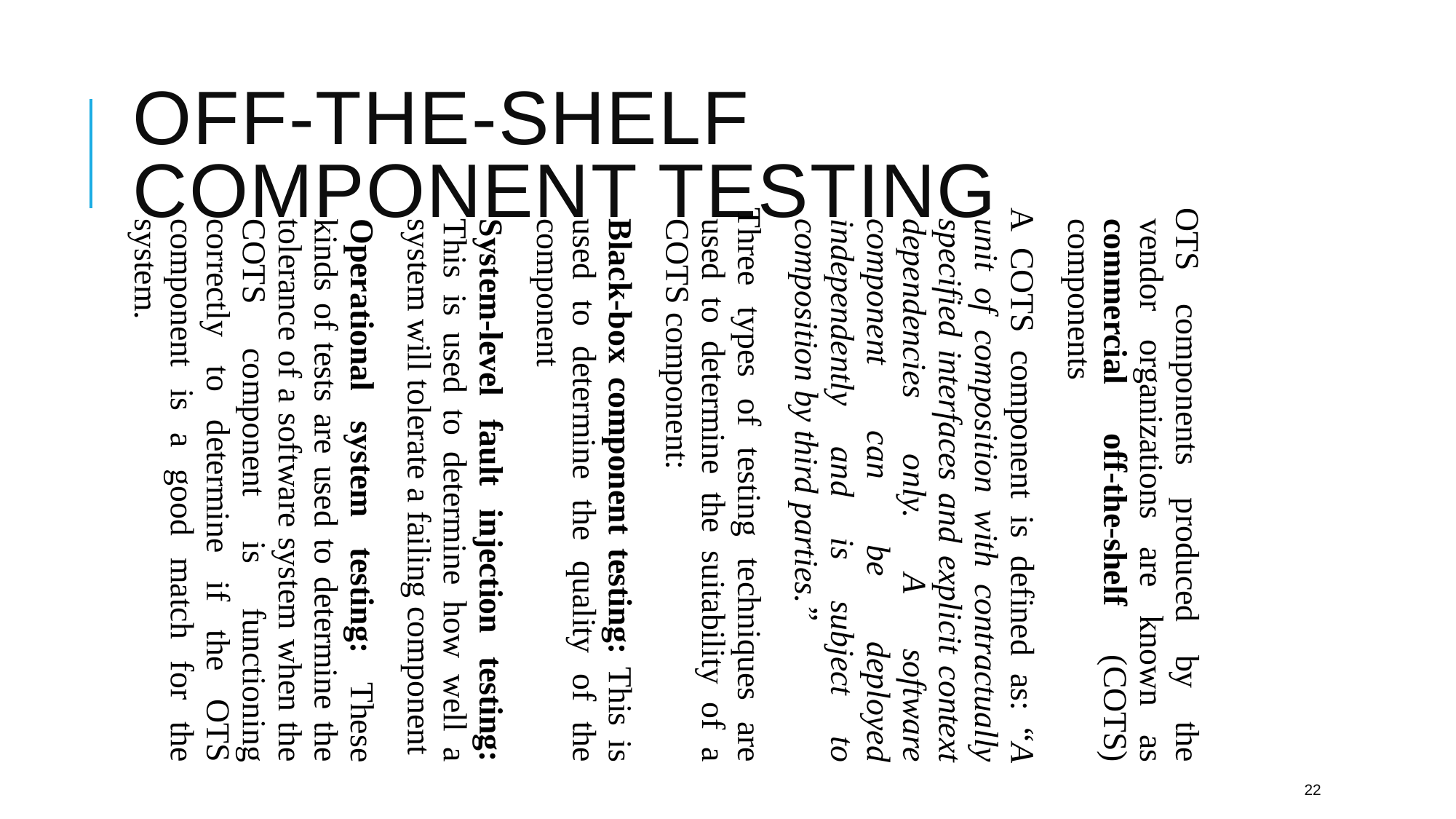

Off-the-shelf Component Testing
OTS components produced by the vendor organizations are known as commercial off-the-shelf (COTS) components
A COTS component is defined as: “A unit of composition with contractually specified interfaces and explicit context dependencies only. A software component can be deployed independently and is subject to composition by third parties.”
Three types of testing techniques are used to determine the suitability of a COTS component:
Black-box component testing: This is used to determine the quality of the component
System-level fault injection testing: This is used to determine how well a system will tolerate a failing component
Operational system testing: These kinds of tests are used to determine the tolerance of a software system when the COTS component is functioning correctly to determine if the OTS component is a good match for the system.
22